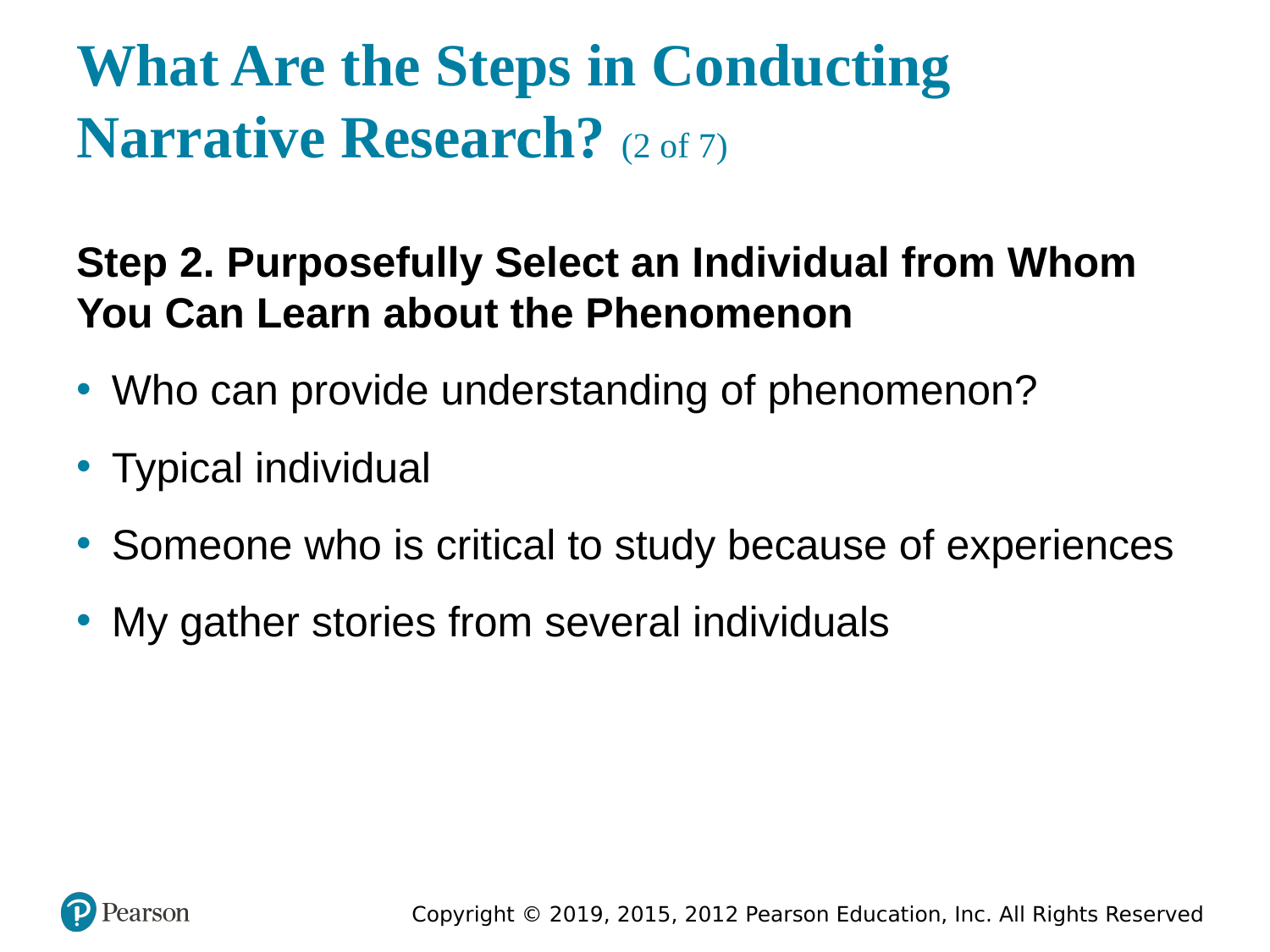

# What Are the Steps in Conducting Narrative Research? (2 of 7)
Step 2. Purposefully Select an Individual from Whom You Can Learn about the Phenomenon
Who can provide understanding of phenomenon?
Typical individual
Someone who is critical to study because of experiences
My gather stories from several individuals